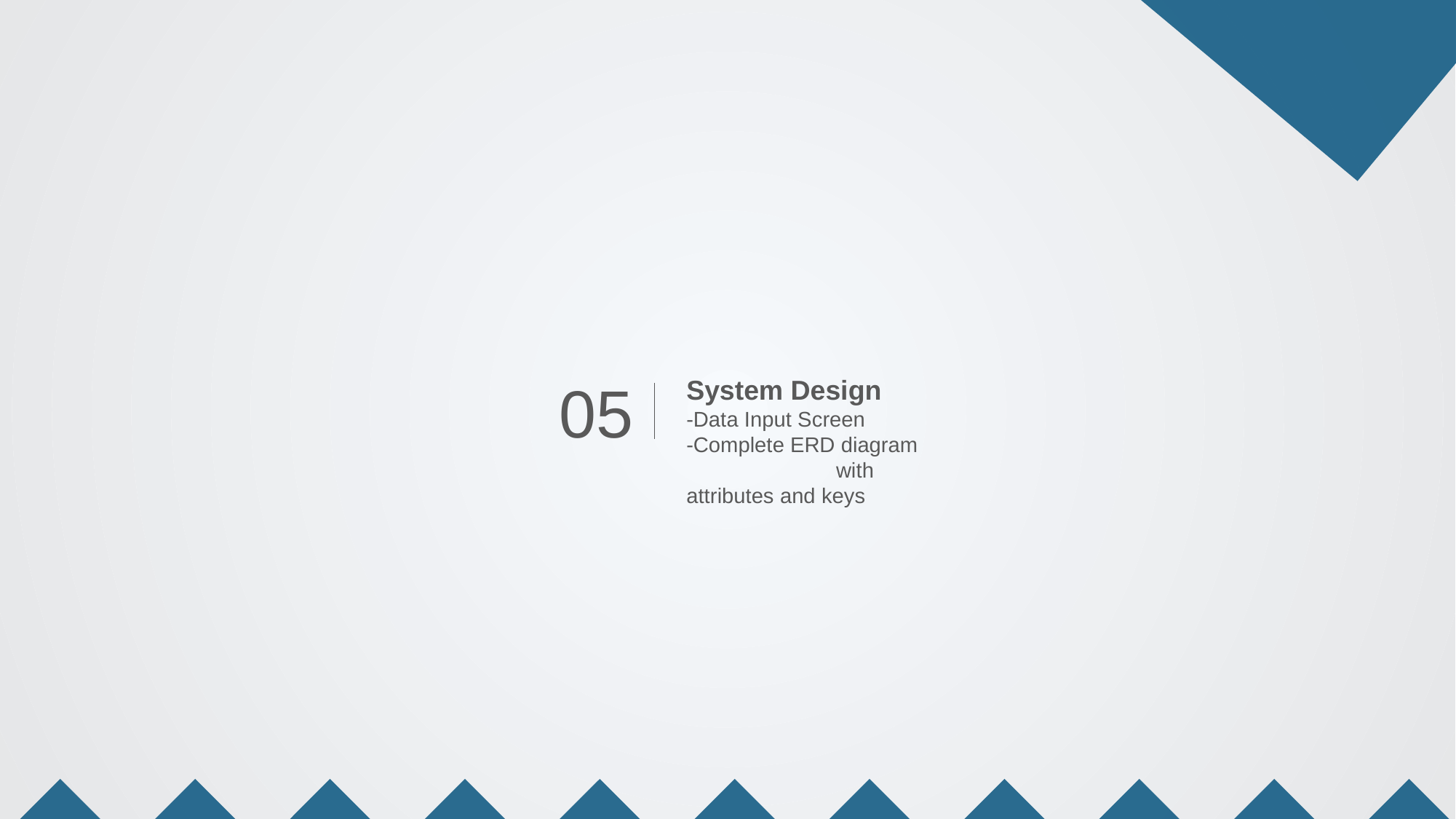

05
System Design
-Data Input Screen
-Complete ERD diagram                               with attributes and keys